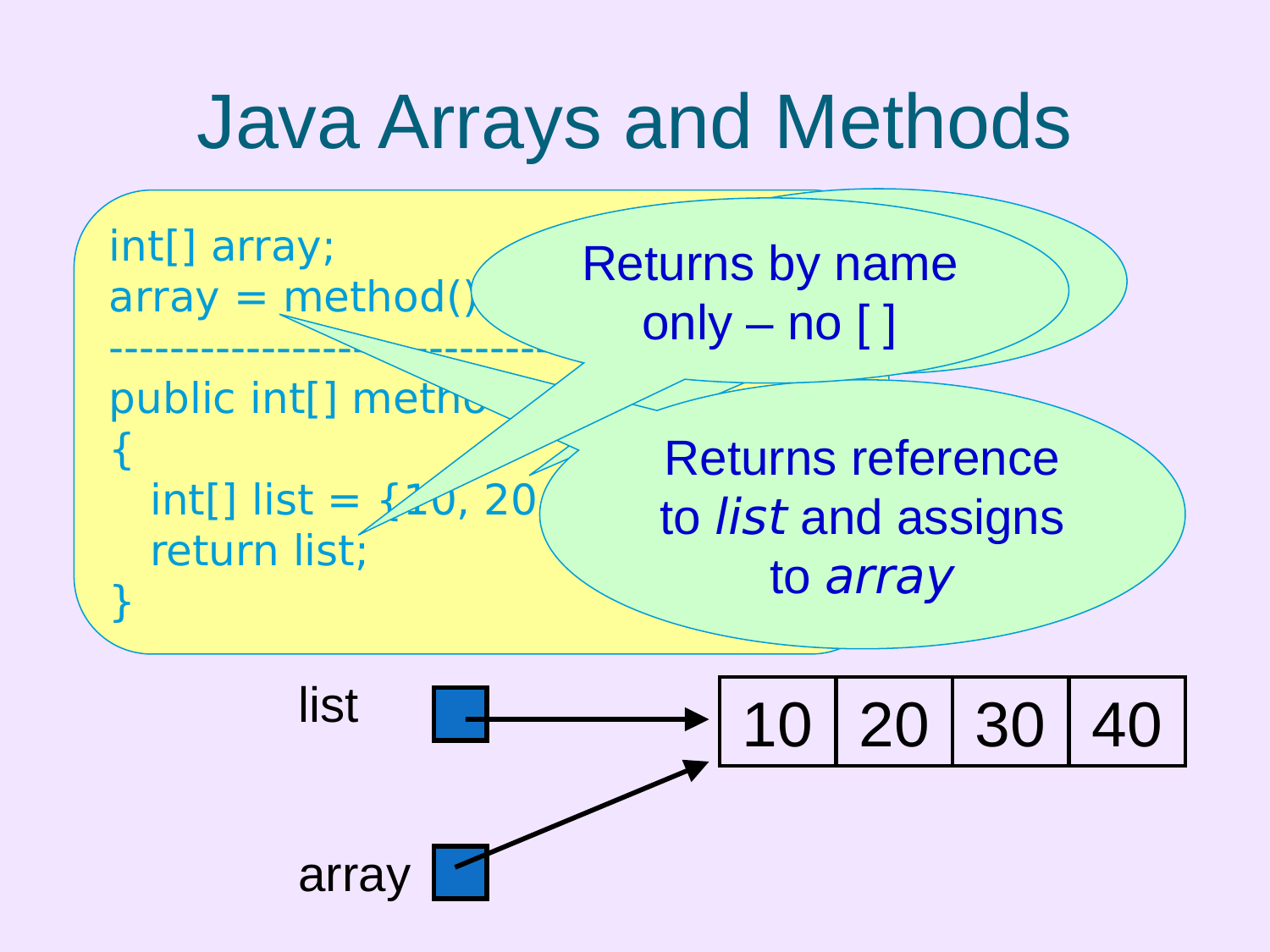

# Java Arrays and Methods
int[] array;
array = method();
-------------------------------------
public int[] method()
{
   int[] list = {10, 20, 30, 40};
   return list;
}
Create new array for list
Returns by name only – no [ ]
Returns reference to list and assigns to array
list

10
20
30
40

array